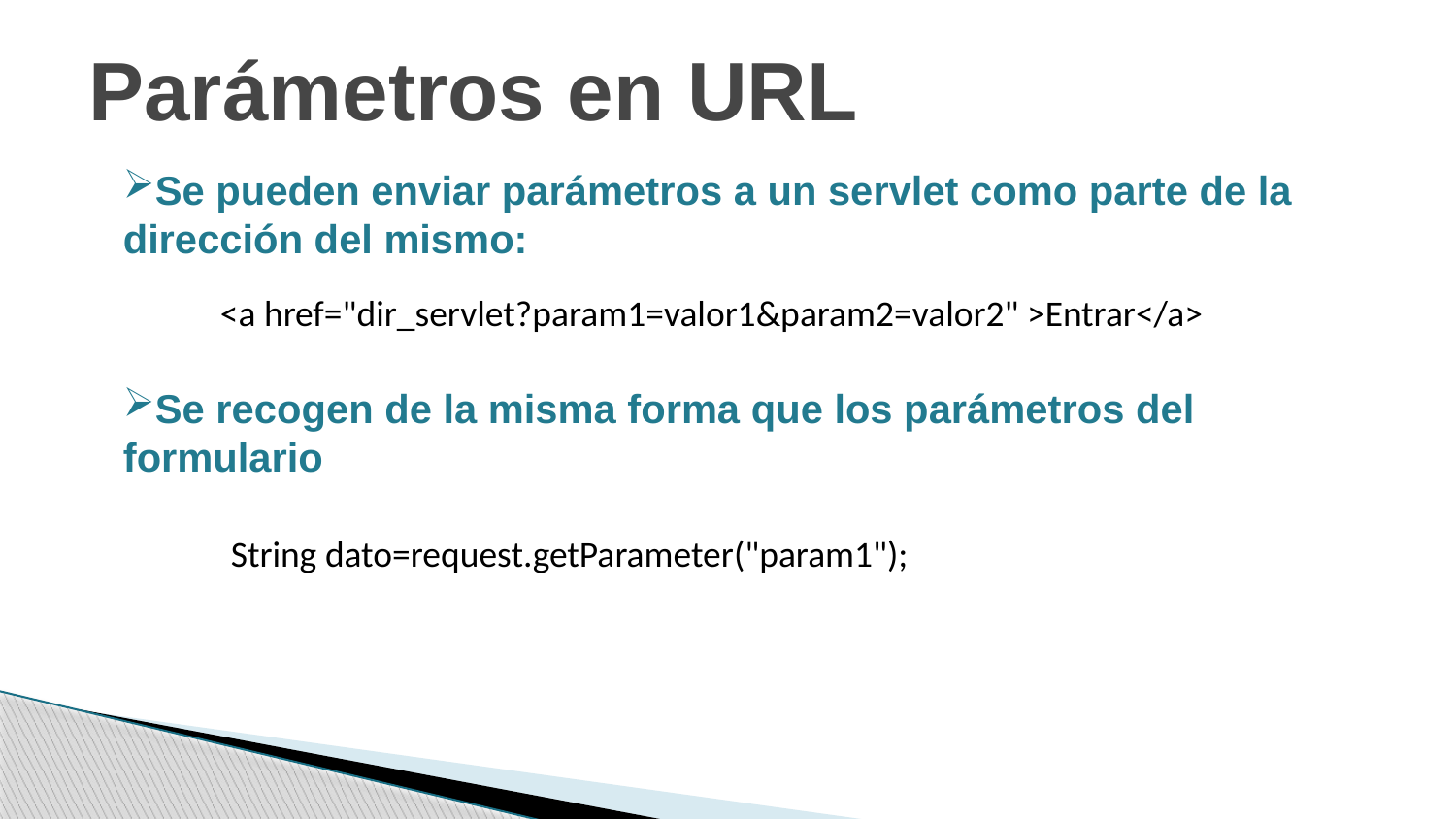

Parámetros en URL
Se pueden enviar parámetros a un servlet como parte de la dirección del mismo:

Se recogen de la misma forma que los parámetros del formulario

<a href="dir_servlet?param1=valor1&param2=valor2" >Entrar</a>
String dato=request.getParameter("param1");